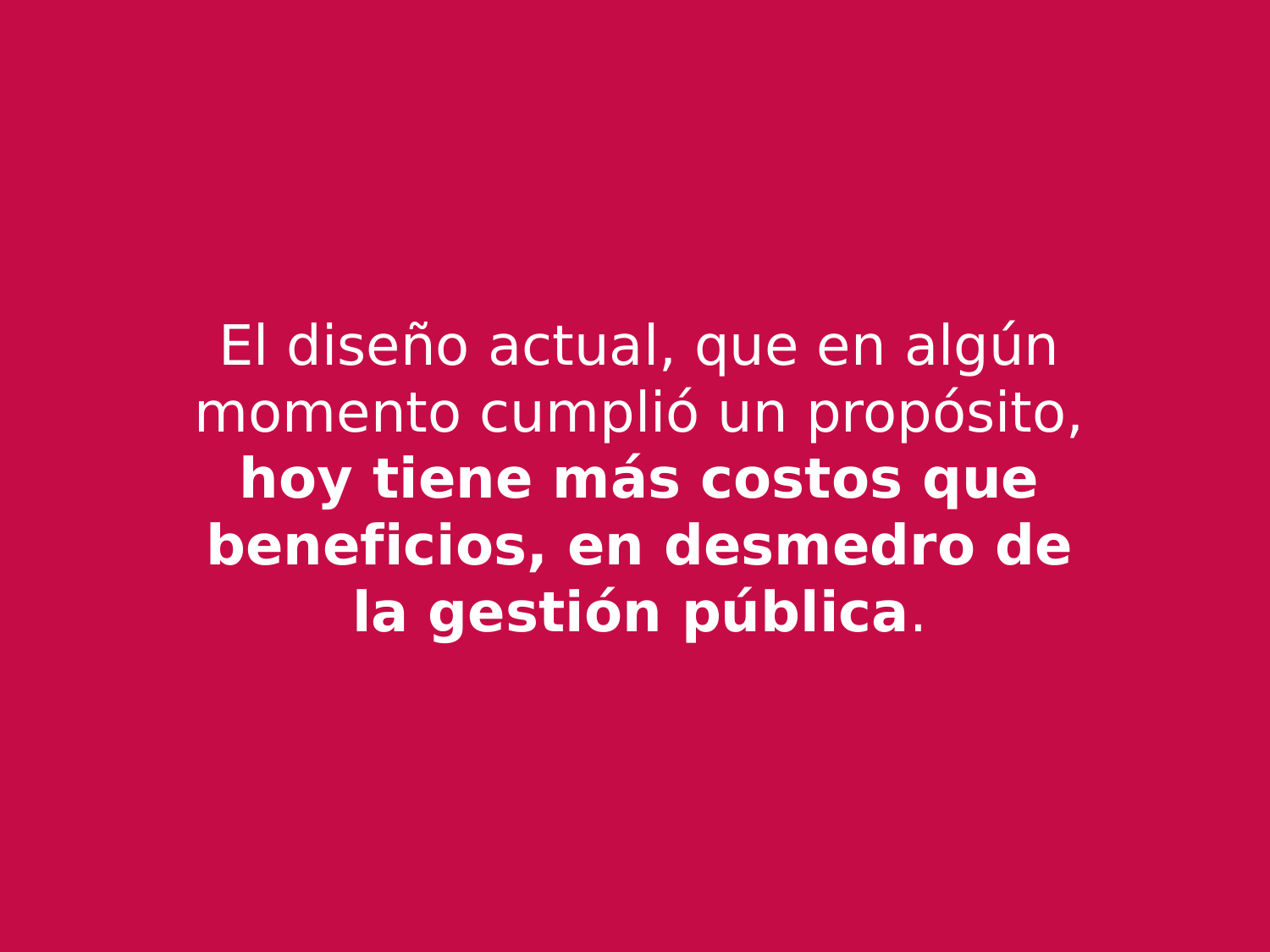

# El diseño actual, que en algún momento cumplió un propósito, hoy tiene más costos que beneficios, en desmedro de la gestión pública.